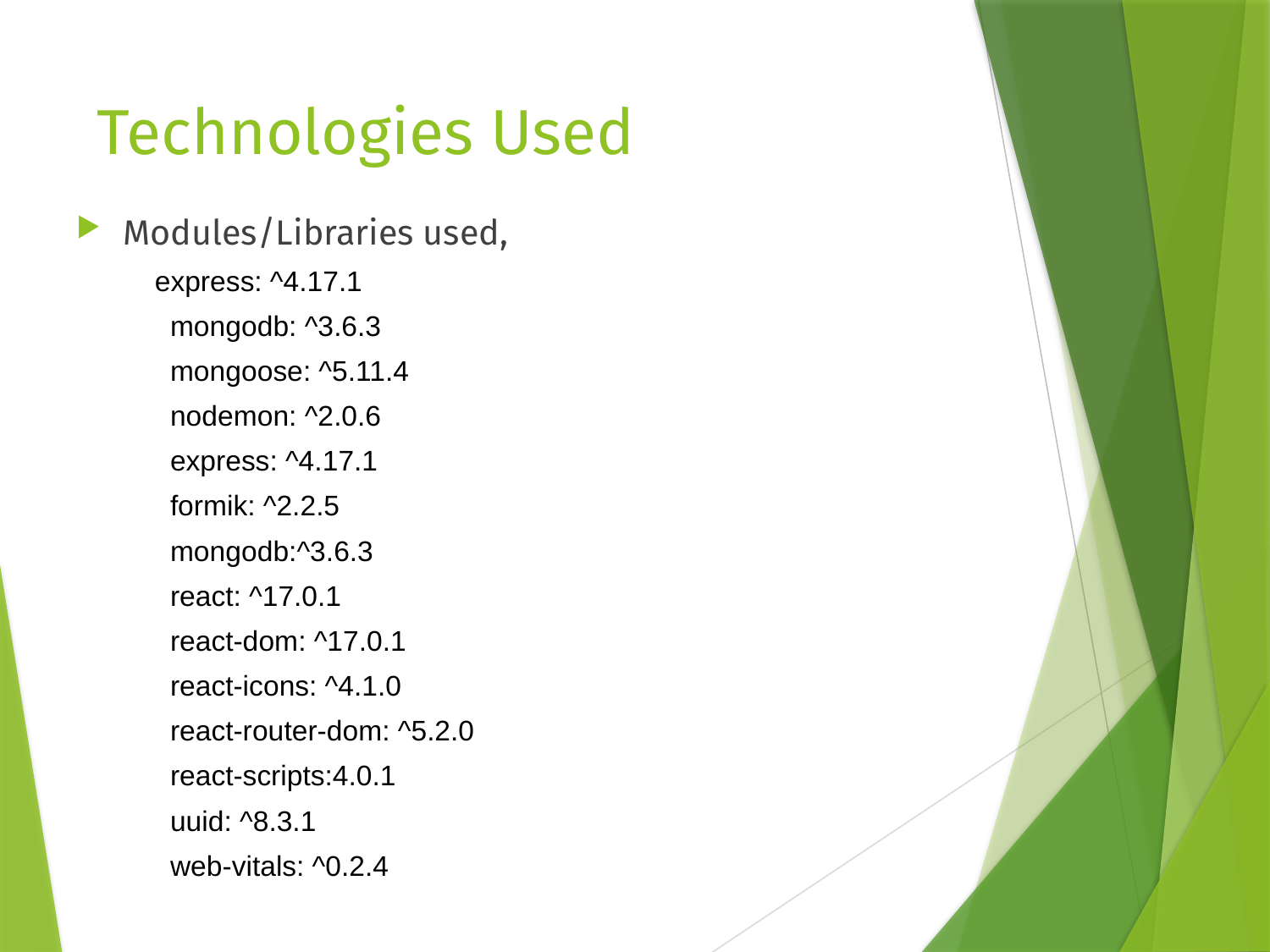

# Technologies Used

Modules/Libraries used,
  express: ^4.17.1
            mongodb: ^3.6.3
            mongoose: ^5.11.4
            nodemon: ^2.0.6
            express: ^4.17.1
            formik: ^2.2.5
            mongodb:^3.6.3
            react: ^17.0.1
            react-dom: ^17.0.1
            react-icons: ^4.1.0
            react-router-dom: ^5.2.0
            react-scripts:4.0.1
            uuid: ^8.3.1
            web-vitals: ^0.2.4